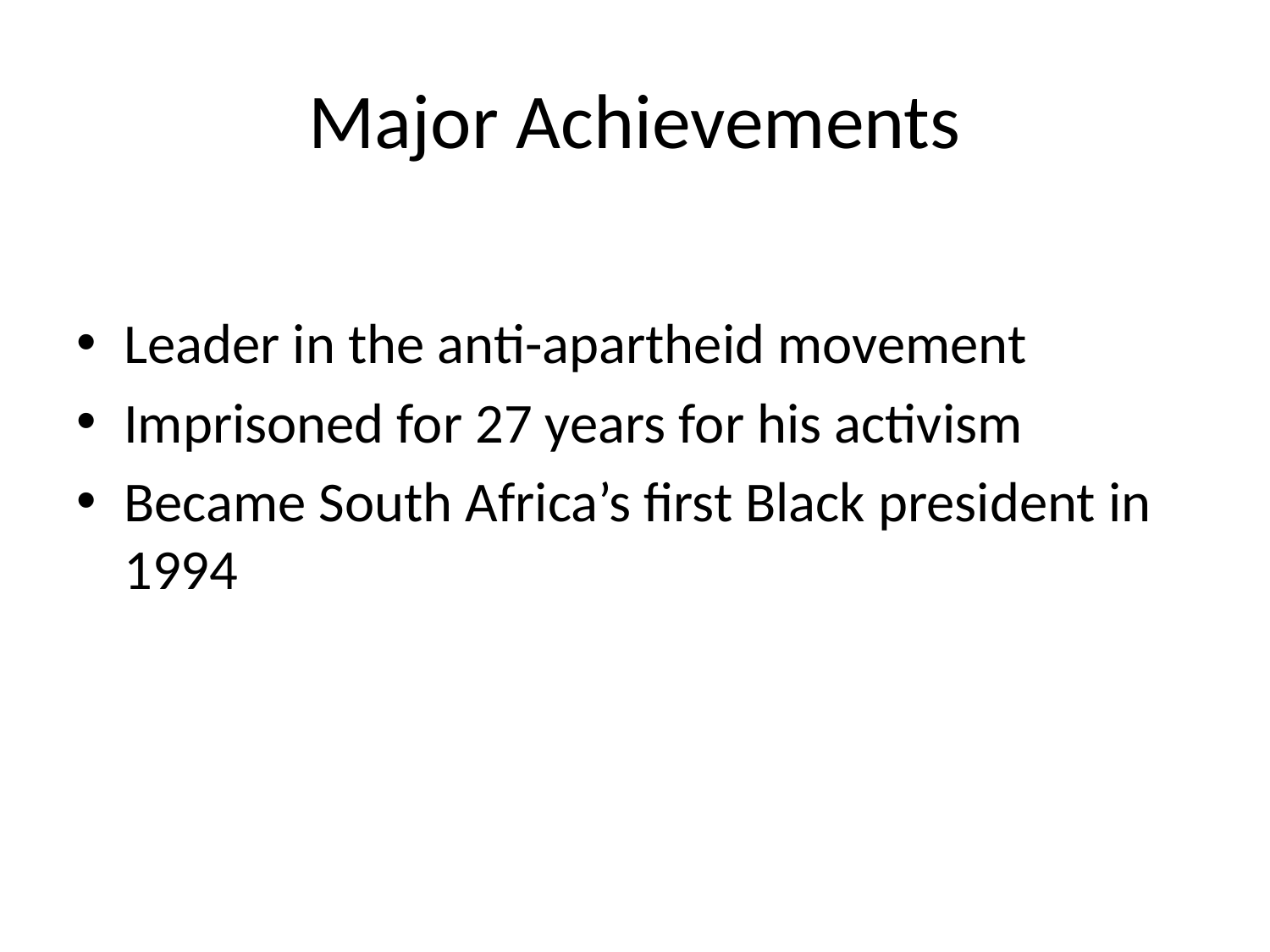

# Major Achievements

Leader in the anti-apartheid movement
Imprisoned for 27 years for his activism
Became South Africa’s first Black president in 1994